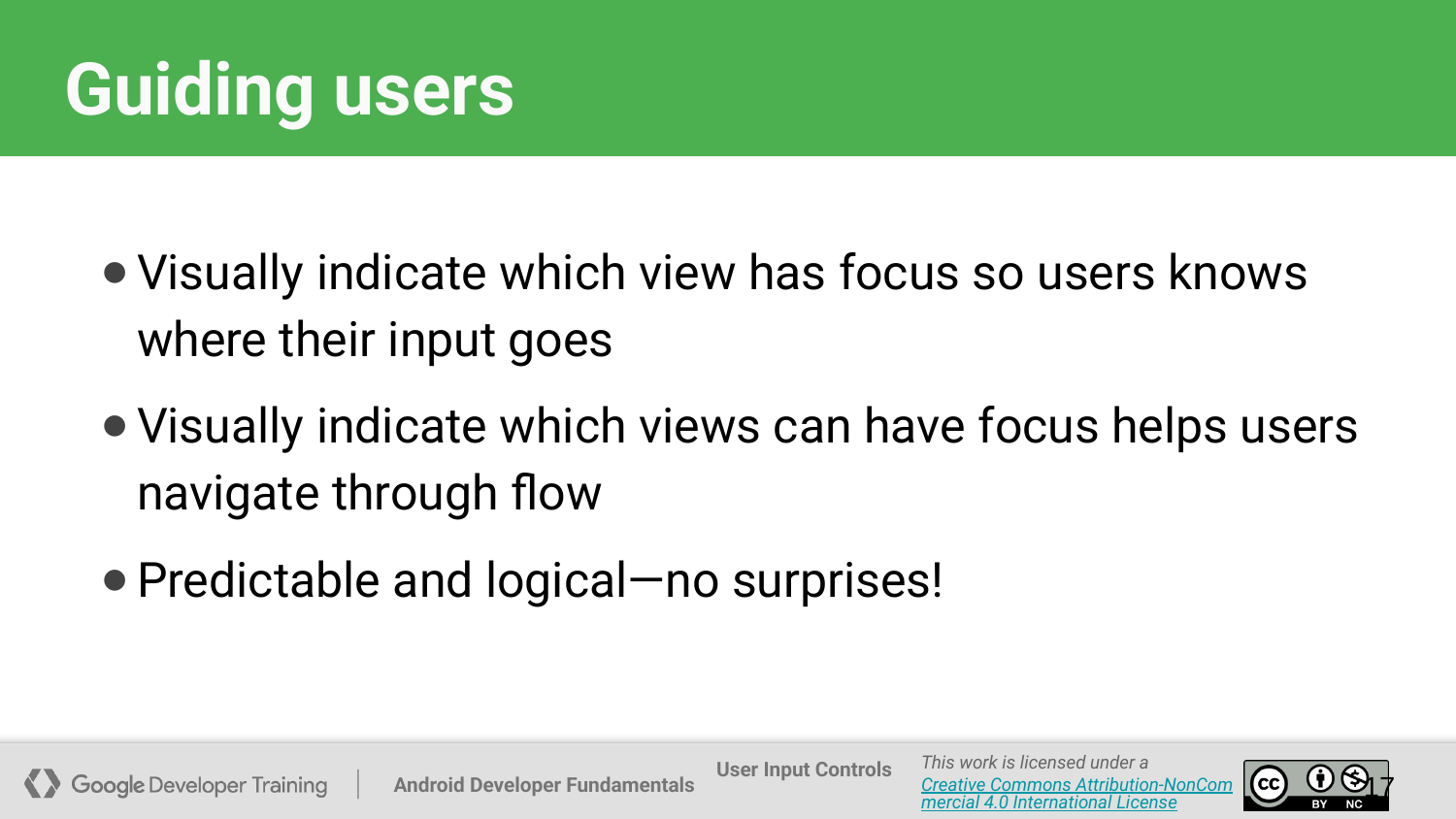

# Guiding users

Visually indicate which view has focus so users knows where their input goes
Visually indicate which views can have focus helps users navigate through flow
Predictable and logical—no surprises!

17